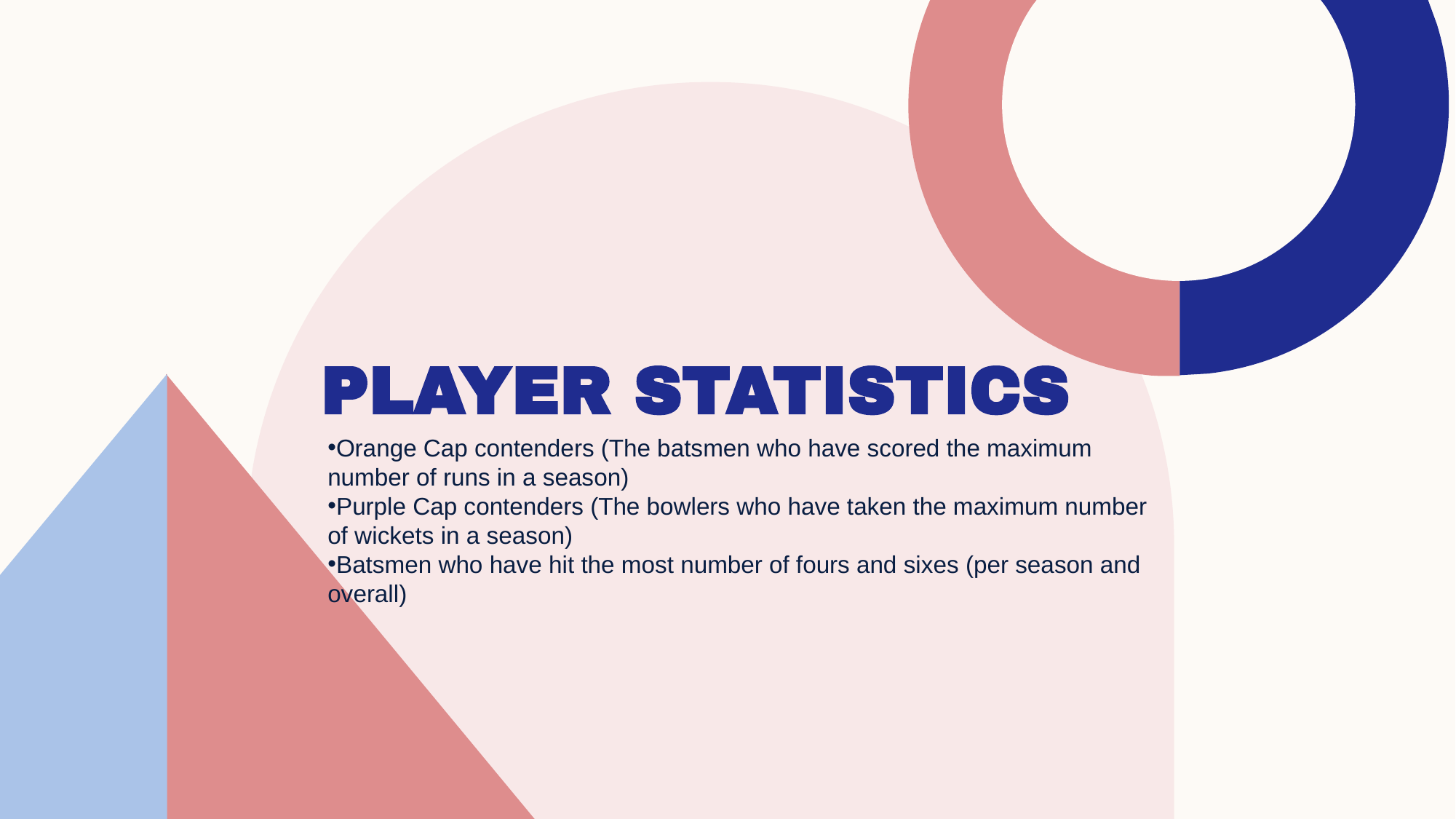

# player statistics
Orange Cap contenders (The batsmen who have scored the maximum number of runs in a season)
Purple Cap contenders (The bowlers who have taken the maximum number of wickets in a season)
Batsmen who have hit the most number of fours and sixes (per season and overall)